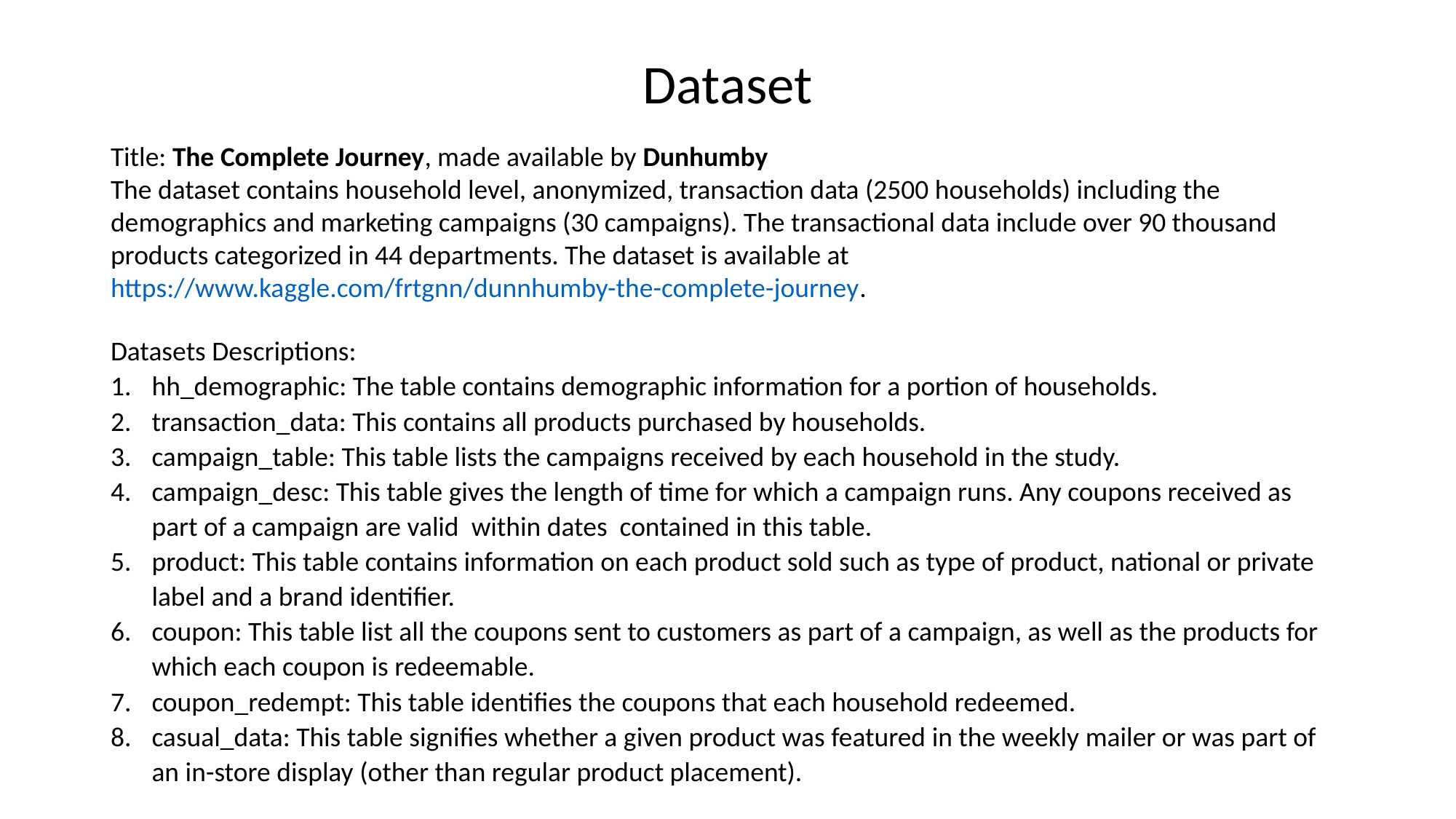

Dataset
Title: The Complete Journey, made available by Dunhumby
The dataset contains household level, anonymized, transaction data (2500 households) including the demographics and marketing campaigns (30 campaigns). The transactional data include over 90 thousand products categorized in 44 departments. The dataset is available at https://www.kaggle.com/frtgnn/dunnhumby-the-complete-journey.
Datasets Descriptions:
hh_demographic: The table contains demographic information for a portion of households.
transaction_data: This contains all products purchased by households.
campaign_table: This table lists the campaigns received by each household in the study.
campaign_desc: This table gives the length of time for which a campaign runs. Any coupons received as part of a campaign are valid  within dates  contained in this table.
product: This table contains information on each product sold such as type of product, national or private label and a brand identifier.
coupon: This table list all the coupons sent to customers as part of a campaign, as well as the products for which each coupon is redeemable.
coupon_redempt: This table identifies the coupons that each household redeemed.
casual_data: This table signifies whether a given product was featured in the weekly mailer or was part of an in-store display (other than regular product placement).